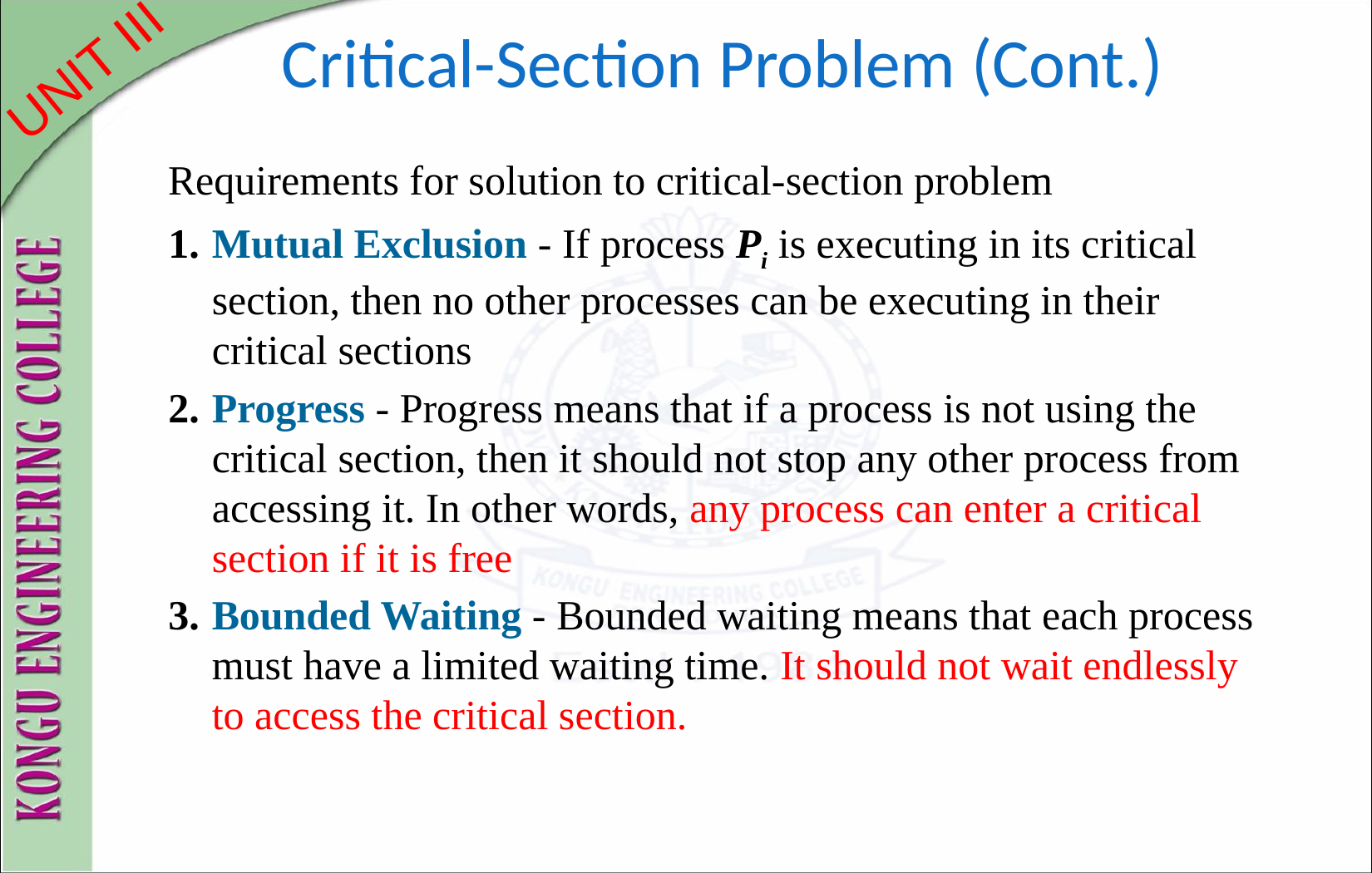

# Critical-Section Problem (Cont.)
Requirements for solution to critical-section problem
Mutual Exclusion - If process Pi is executing in its critical section, then no other processes can be executing in their critical sections
Progress - Progress means that if a process is not using the critical section, then it should not stop any other process from accessing it. In other words, any process can enter a critical section if it is free
Bounded Waiting - Bounded waiting means that each process must have a limited waiting time. It should not wait endlessly to access the critical section.